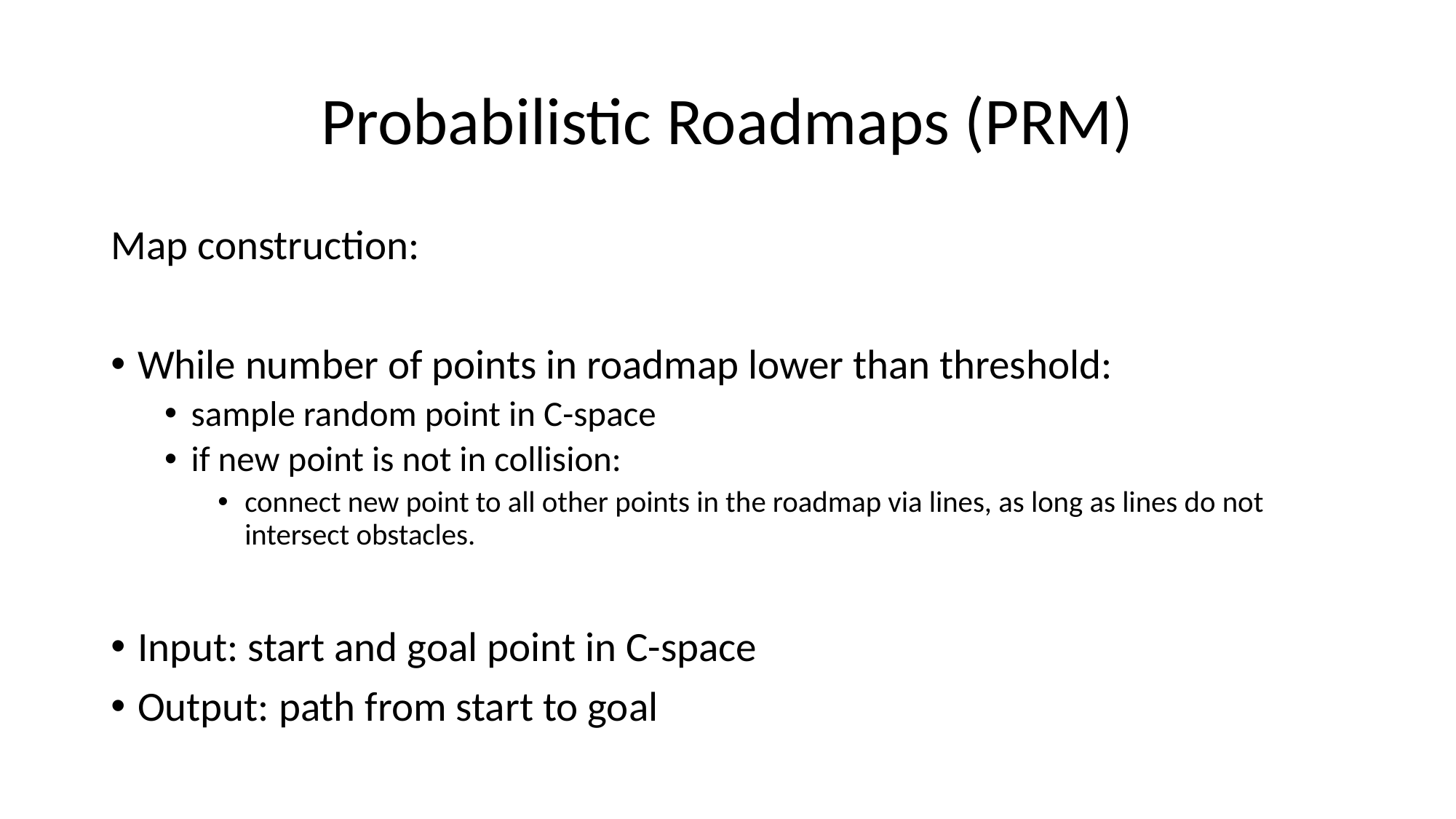

# Probabilistic Roadmaps (PRM)
Map construction:

While number of points in roadmap lower than threshold:
sample random point in C-space
if new point is not in collision:
connect new point to all other points in the roadmap via lines, as long as lines do not intersect obstacles.

Input: start and goal point in C-space
Output: path from start to goal